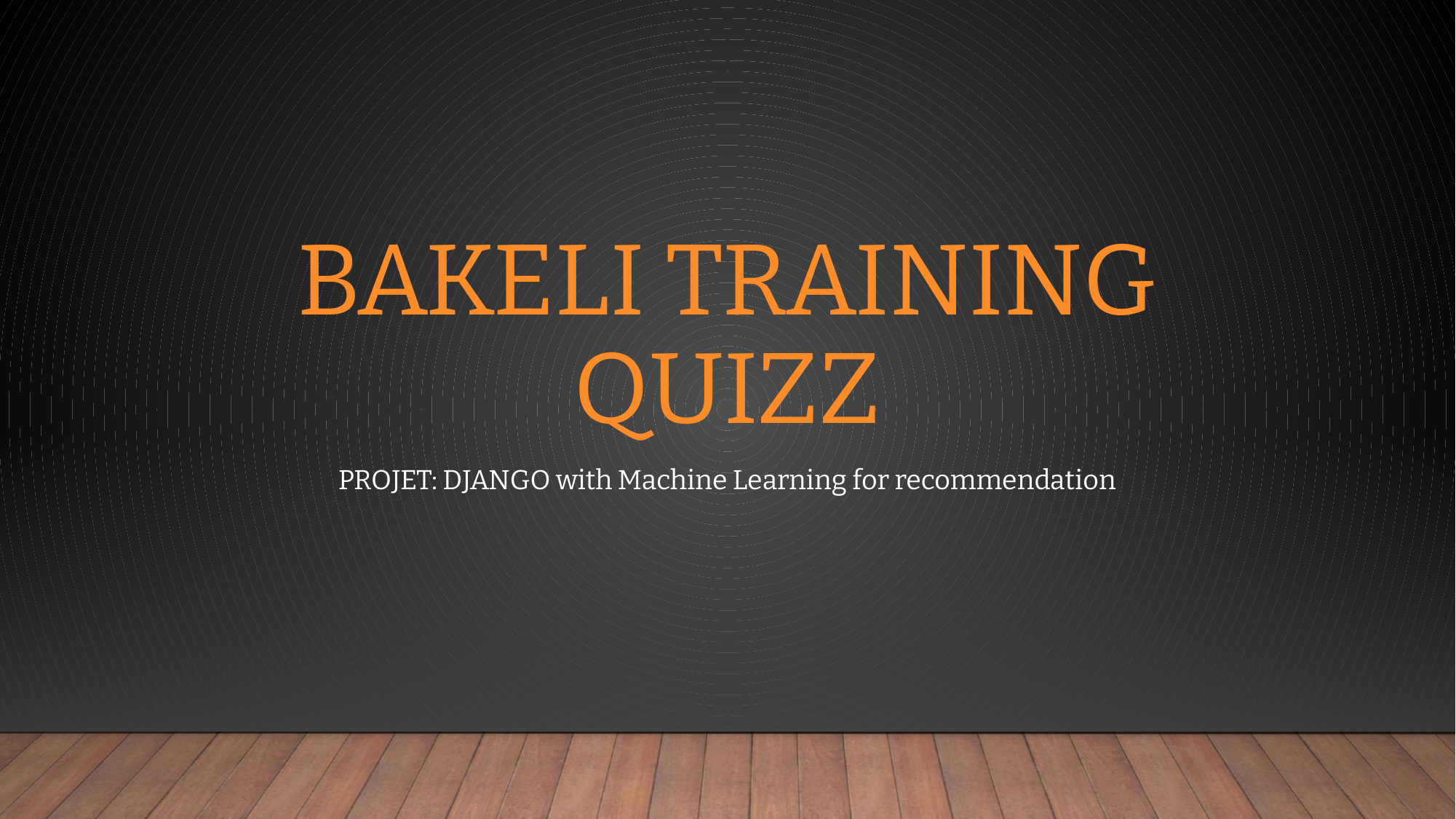

# BAKELI TRAINING QUIZZ
Projet: Django with Machine Learning for recommendation